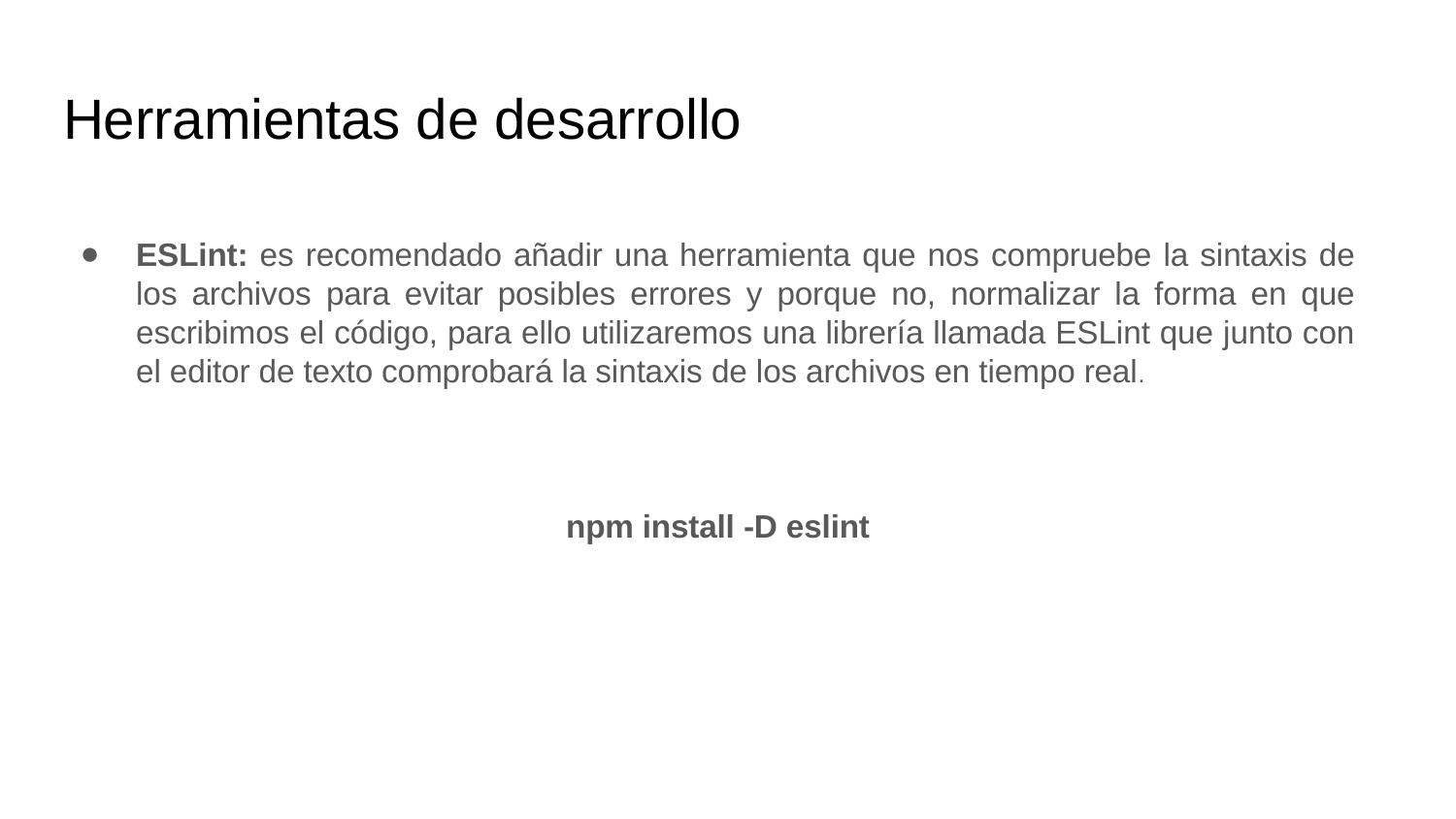

# Herramientas de desarrollo

ESLint: es recomendado añadir una herramienta que nos compruebe la sintaxis de los archivos para evitar posibles errores y porque no, normalizar la forma en que escribimos el código, para ello utilizaremos una librería llamada ESLint que junto con el editor de texto comprobará la sintaxis de los archivos en tiempo real.

npm install -D eslint